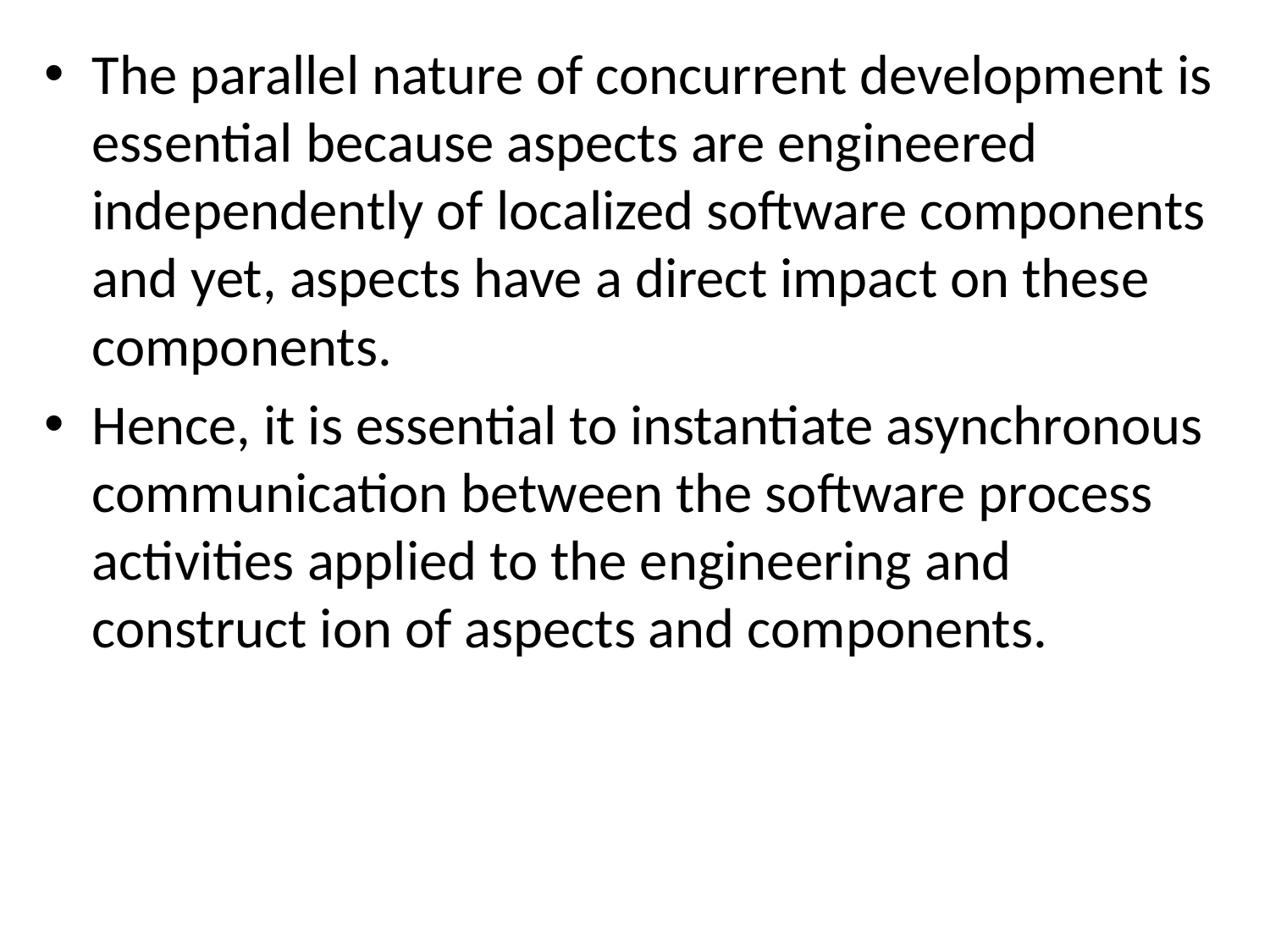

The parallel nature of concurrent development is essential because aspects are engineered independently of localized software components and yet, aspects have a direct impact on these components.
Hence, it is essential to instantiate asynchronous communication between the software process activities applied to the engineering and construct ion of aspects and components.